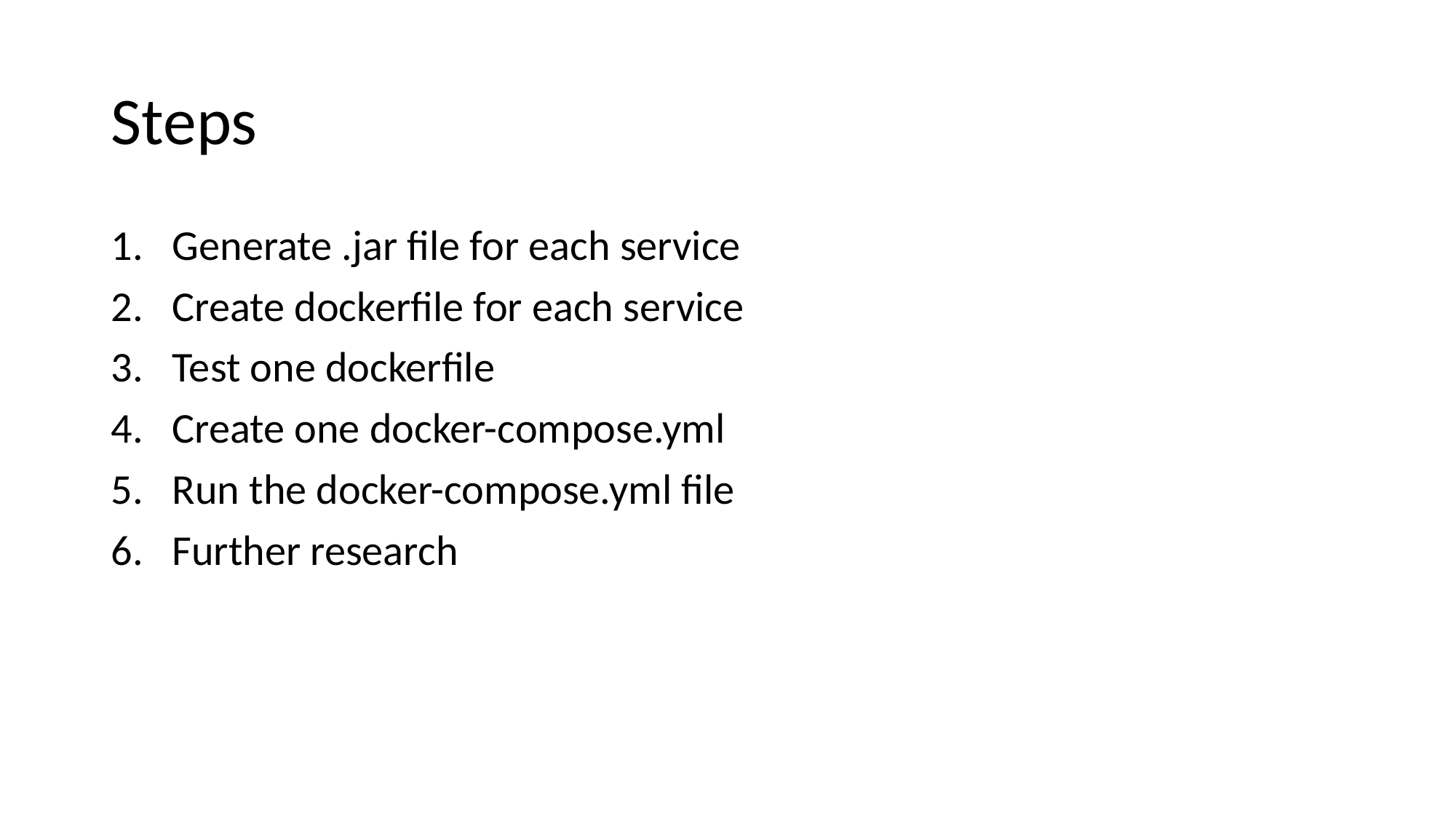

# Steps
Generate .jar file for each service
Create dockerfile for each service
Test one dockerfile
Create one docker-compose.yml
Run the docker-compose.yml file
Further research